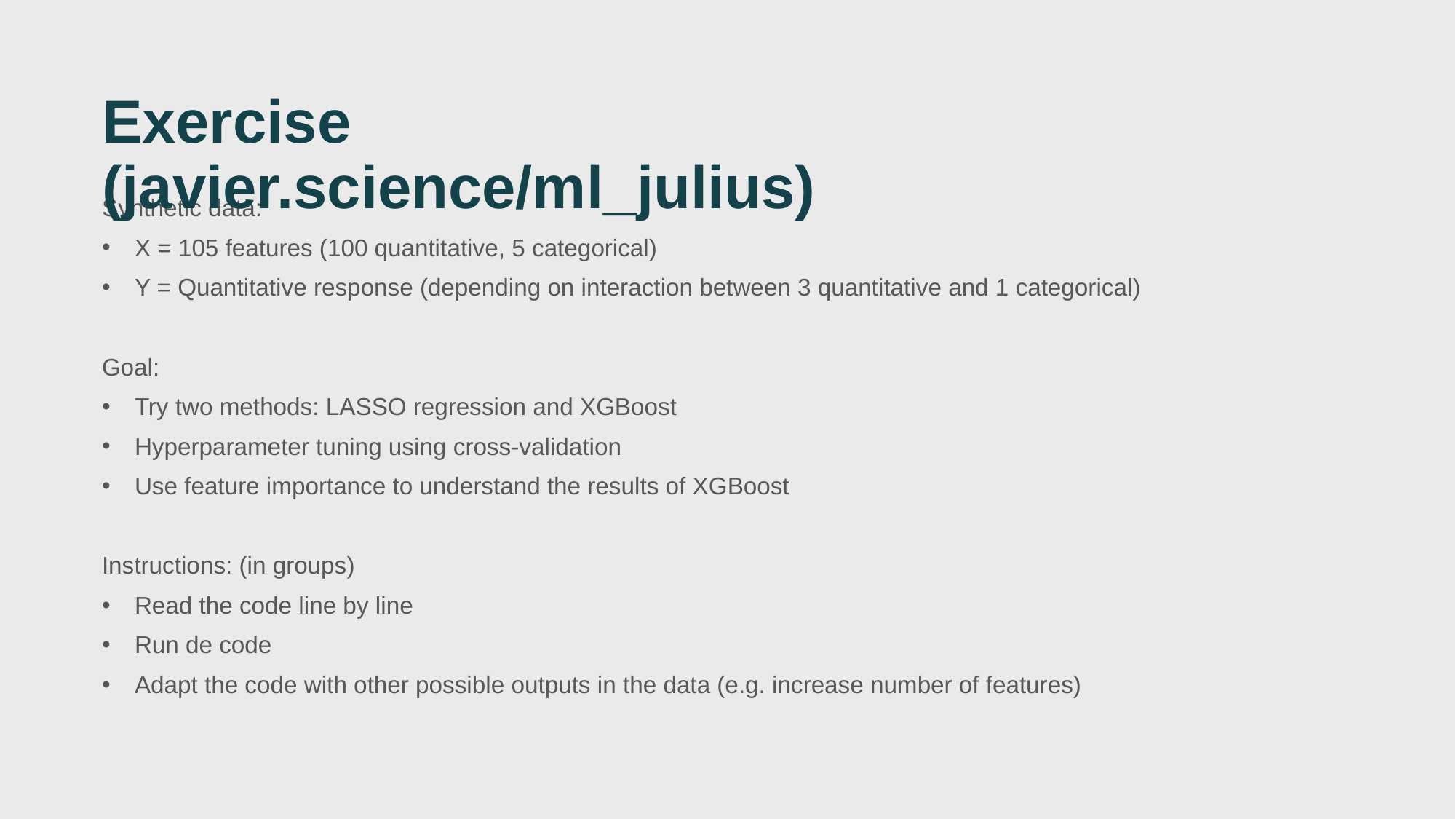

# Exercise (javier.science/ml_julius)
Synthetic data:
X = 105 features (100 quantitative, 5 categorical)
Y = Quantitative response (depending on interaction between 3 quantitative and 1 categorical)

Goal:
Try two methods: LASSO regression and XGBoost
Hyperparameter tuning using cross-validation
Use feature importance to understand the results of XGBoost

Instructions: (in groups)
Read the code line by line
Run de code
Adapt the code with other possible outputs in the data (e.g. increase number of features)